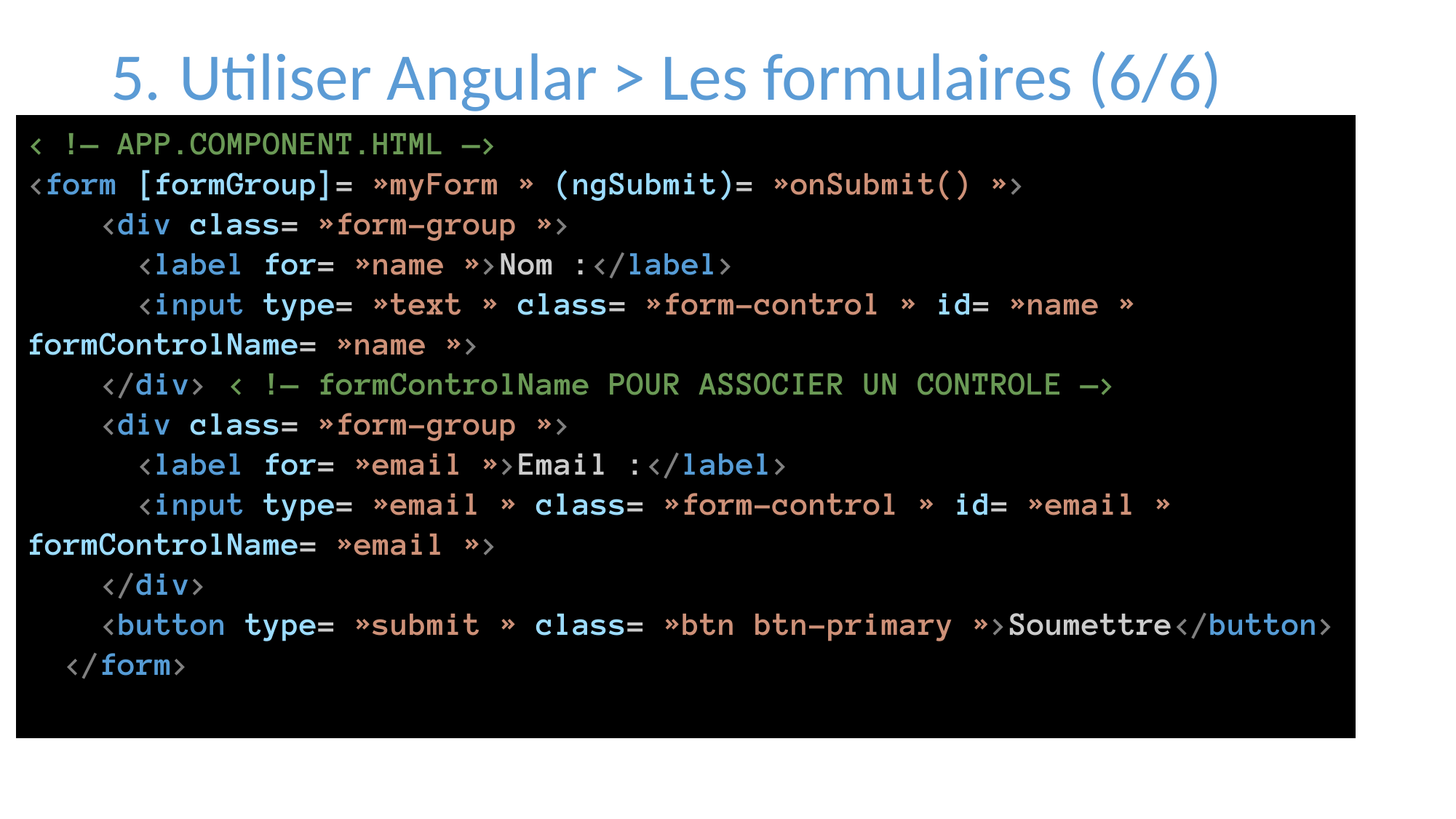

# Utiliser Angular > Les formulaires (6/6)
< !— APP.COMPONENT.HTML —>
<form [formGroup]= »myForm » (ngSubmit)= »onSubmit() »>
    <div class= »form-group »>
      <label for= »name »>Nom :</label>
      <input type= »text » class= »form-control » id= »name » formControlName= »name »>
    </div> < !— formControlName POUR ASSOCIER UN CONTROLE —>
    <div class= »form-group »>
      <label for= »email »>Email :</label>
      <input type= »email » class= »form-control » id= »email » formControlName= »email »>
    </div>
    <button type= »submit » class= »btn btn-primary »>Soumettre</button>
  </form>
59